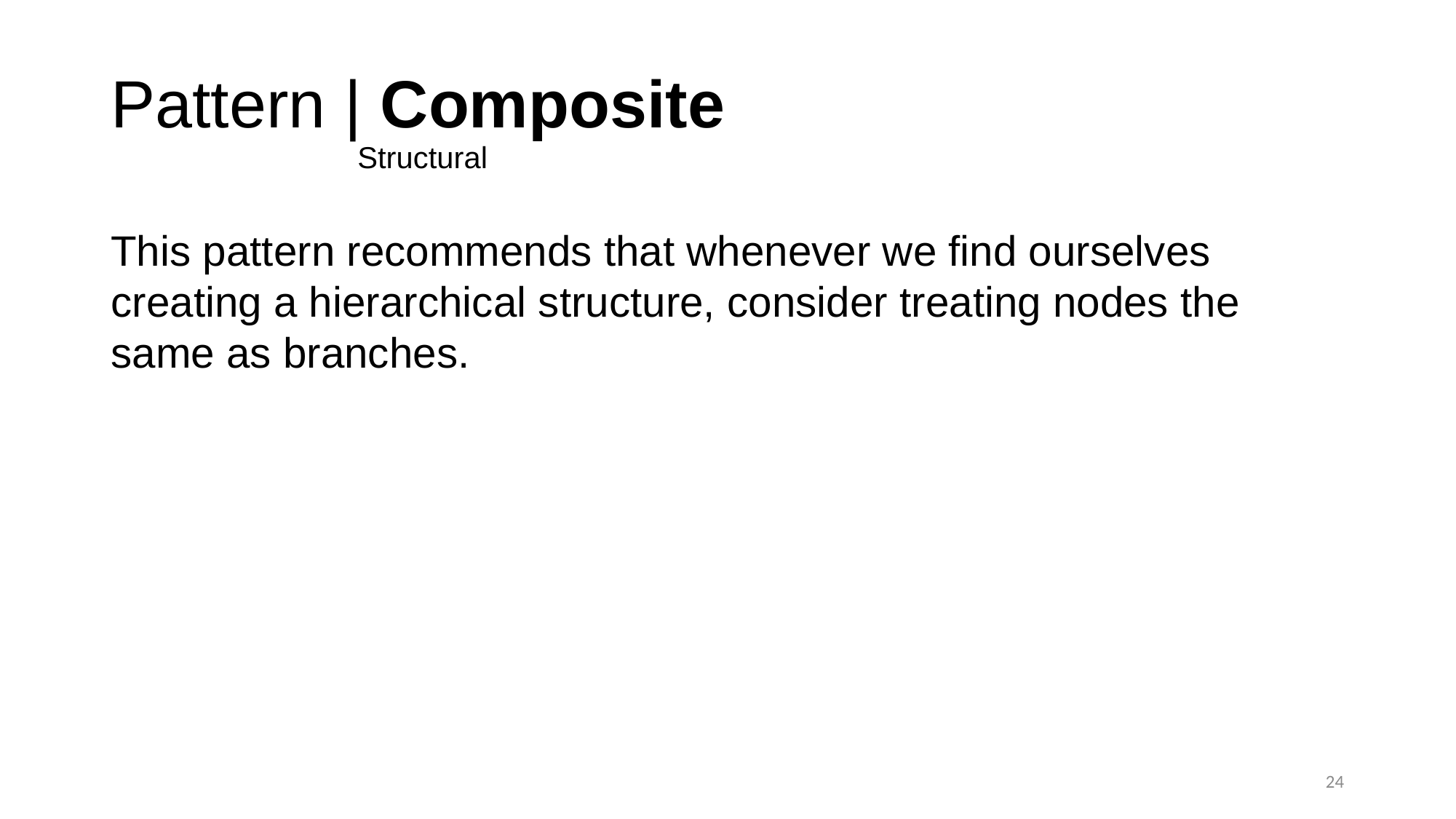

# Pattern | Composite Structural
This pattern recommends that whenever we find ourselves creating a hierarchical structure, consider treating nodes the same as branches.
24